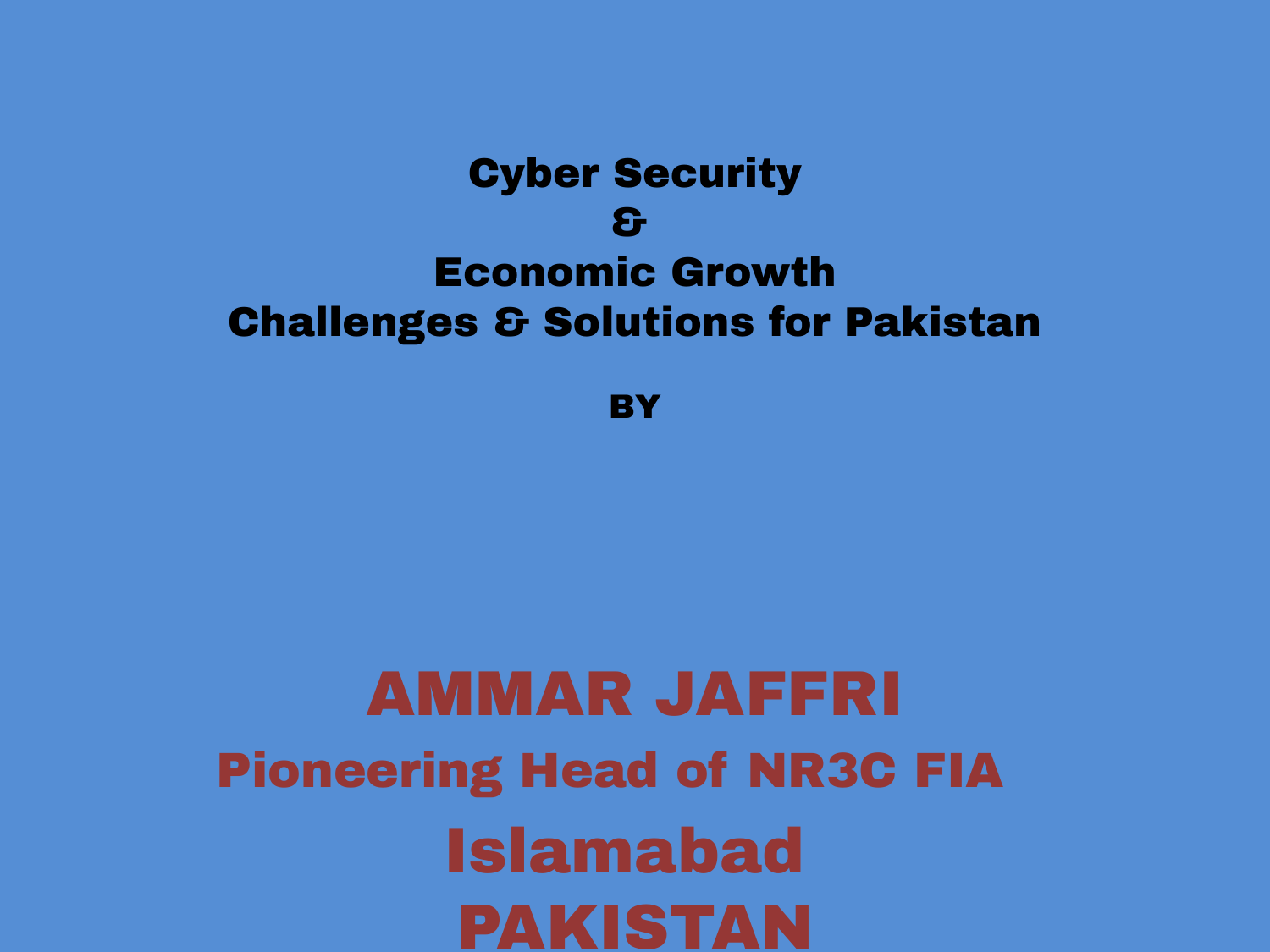

# Cyber Security & Economic Growth Challenges & Solutions for Pakistan BY
AMMAR JAFFRI
Pioneering Head of NR3C FIA
Islamabad
PAKISTAN